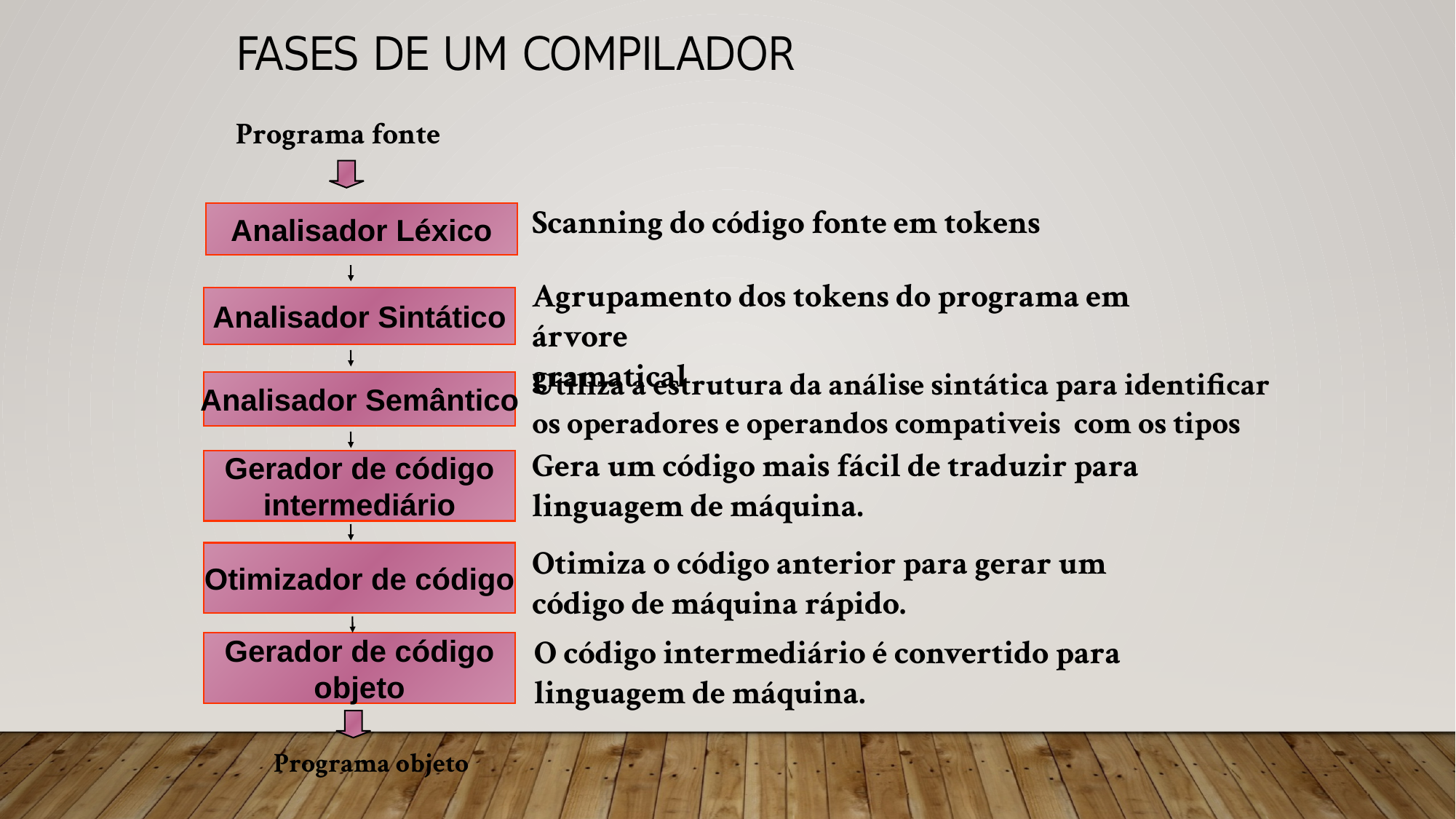

# Fases de um compilador
Programa fonte

Scanning do código fonte em tokens
Analisador Léxico

Agrupamento dos tokens do programa em árvore
gramatical
Analisador Sintático

Utiliza a estrutura da análise sintática para identificar
os operadores e operandos compativeis  com os tipos
Analisador Semântico

Gera um código mais fácil de traduzir para linguagem de máquina.
Gerador de código intermediário

Otimiza o código anterior para gerar um código de máquina rápido.
Otimizador de código

O código intermediário é convertido para linguagem de máquina.
Gerador de código objeto

Programa objeto